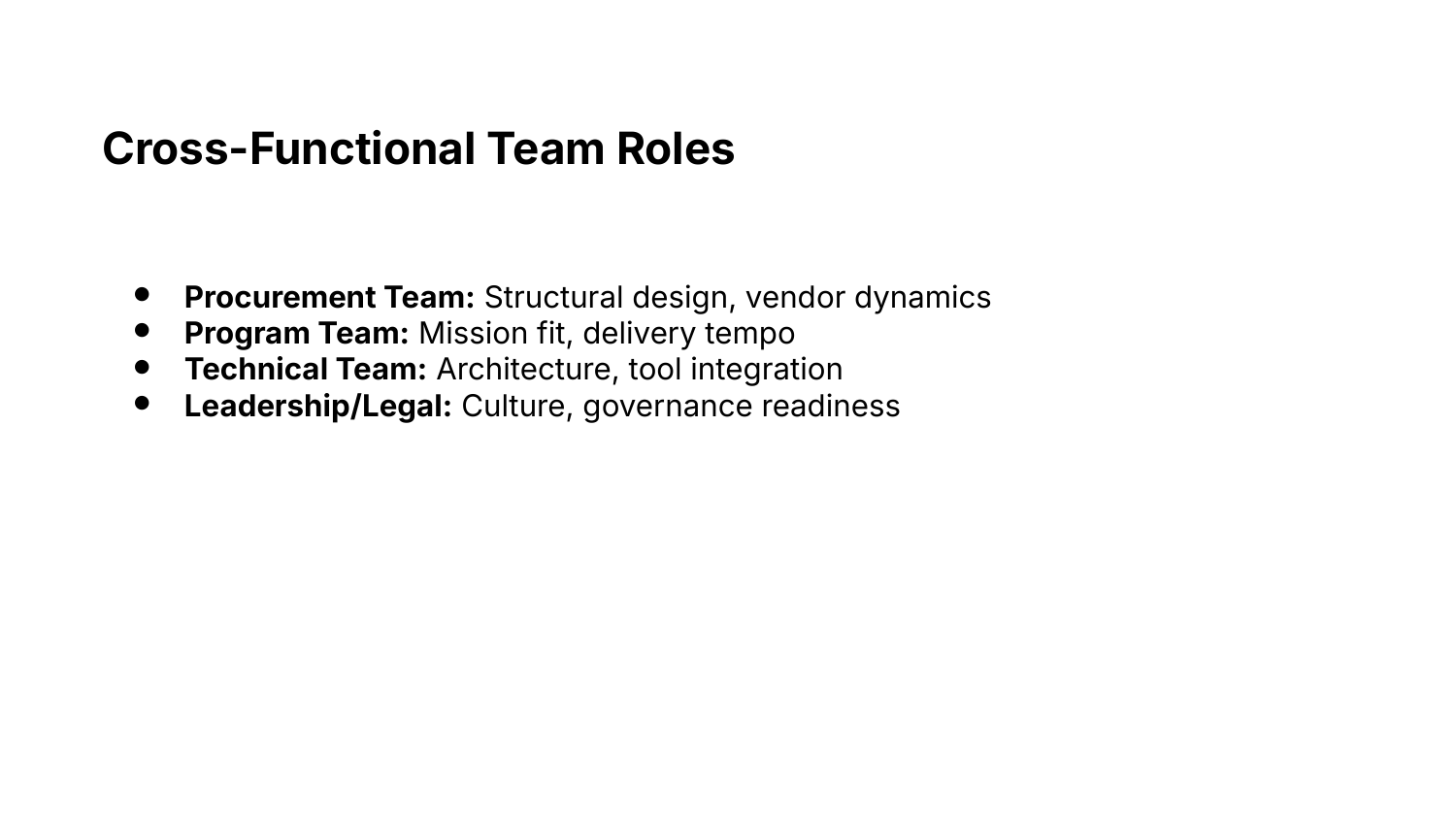

Cross-Functional Team Roles
Procurement Team: Structural design, vendor dynamics
Program Team: Mission fit, delivery tempo
Technical Team: Architecture, tool integration
Leadership/Legal: Culture, governance readiness